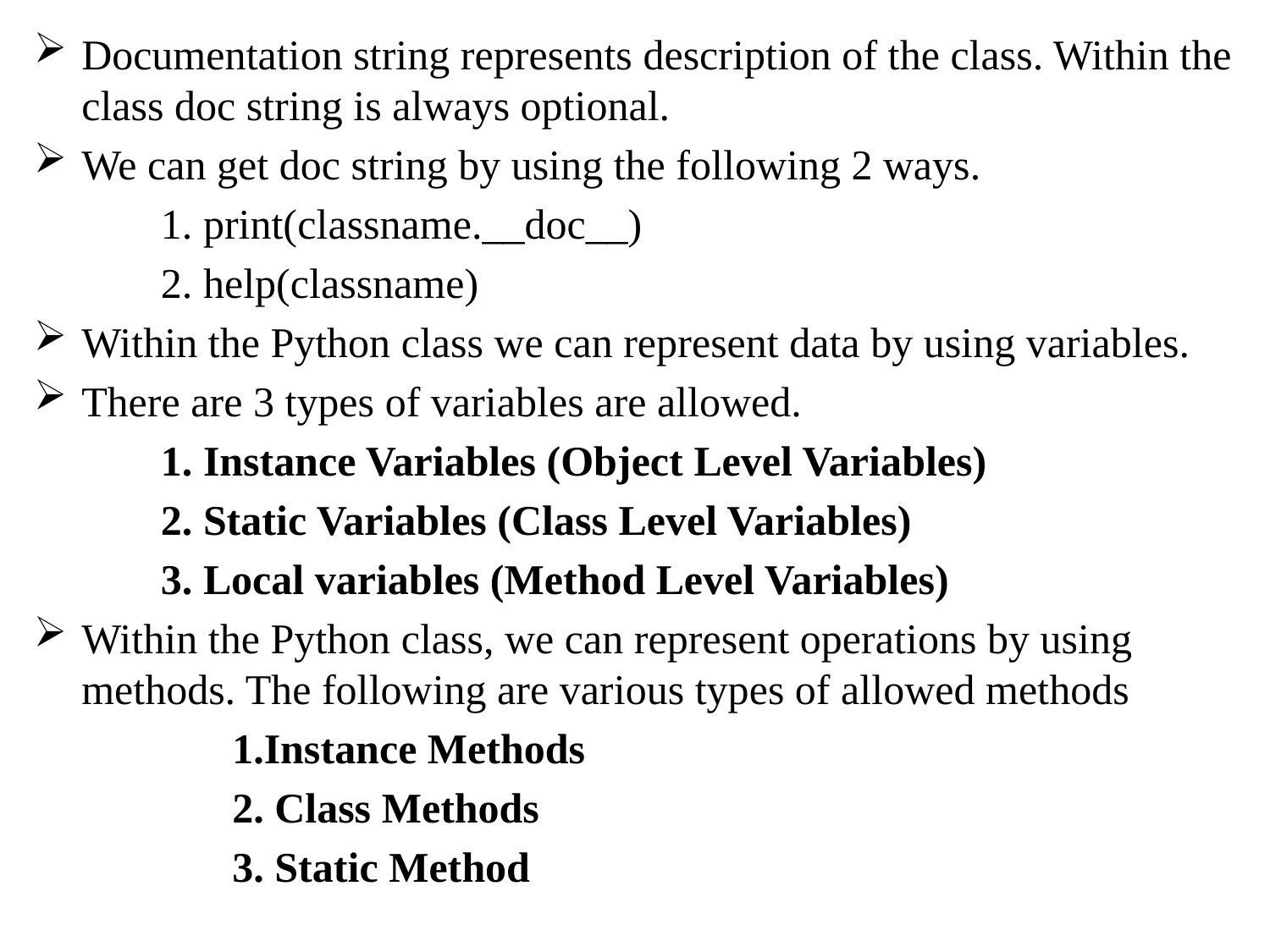

Documentation string represents description of the class. Within the class doc string is always optional.
We can get doc string by using the following 2 ways.
	1. print(classname.__doc__)
	2. help(classname)
Within the Python class we can represent data by using variables.
There are 3 types of variables are allowed.
	1. Instance Variables (Object Level Variables)
	2. Static Variables (Class Level Variables)
	3. Local variables (Method Level Variables)
Within the Python class, we can represent operations by using methods. The following are various types of allowed methods
		1.Instance Methods
		2. Class Methods
		3. Static Method